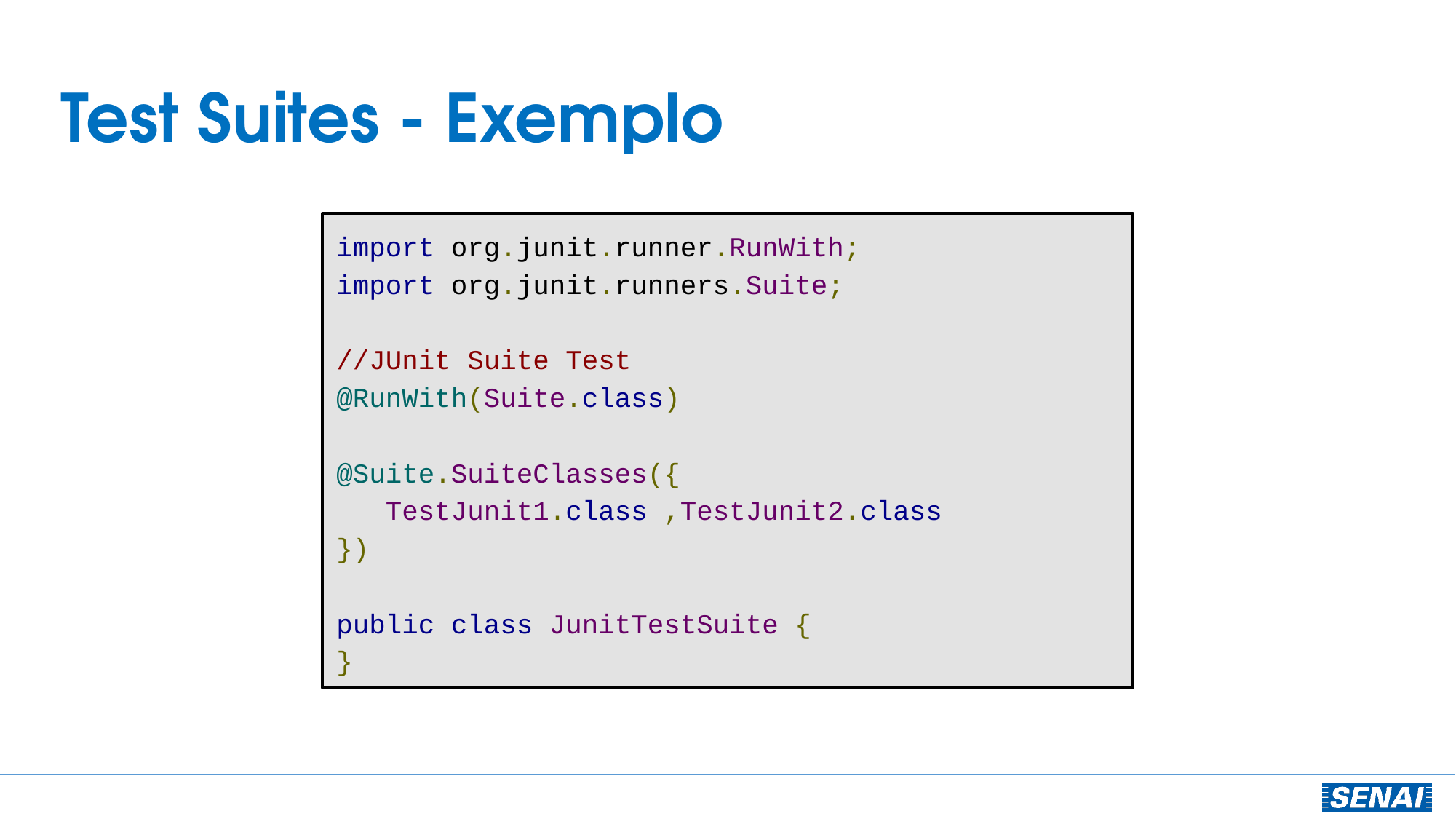

# Test Suites - Exemplo
import org.junit.runner.RunWith;
import org.junit.runners.Suite;

//JUnit Suite Test
@RunWith(Suite.class)

@Suite.SuiteClasses({
   TestJunit1.class ,TestJunit2.class
})

public class JunitTestSuite {
}